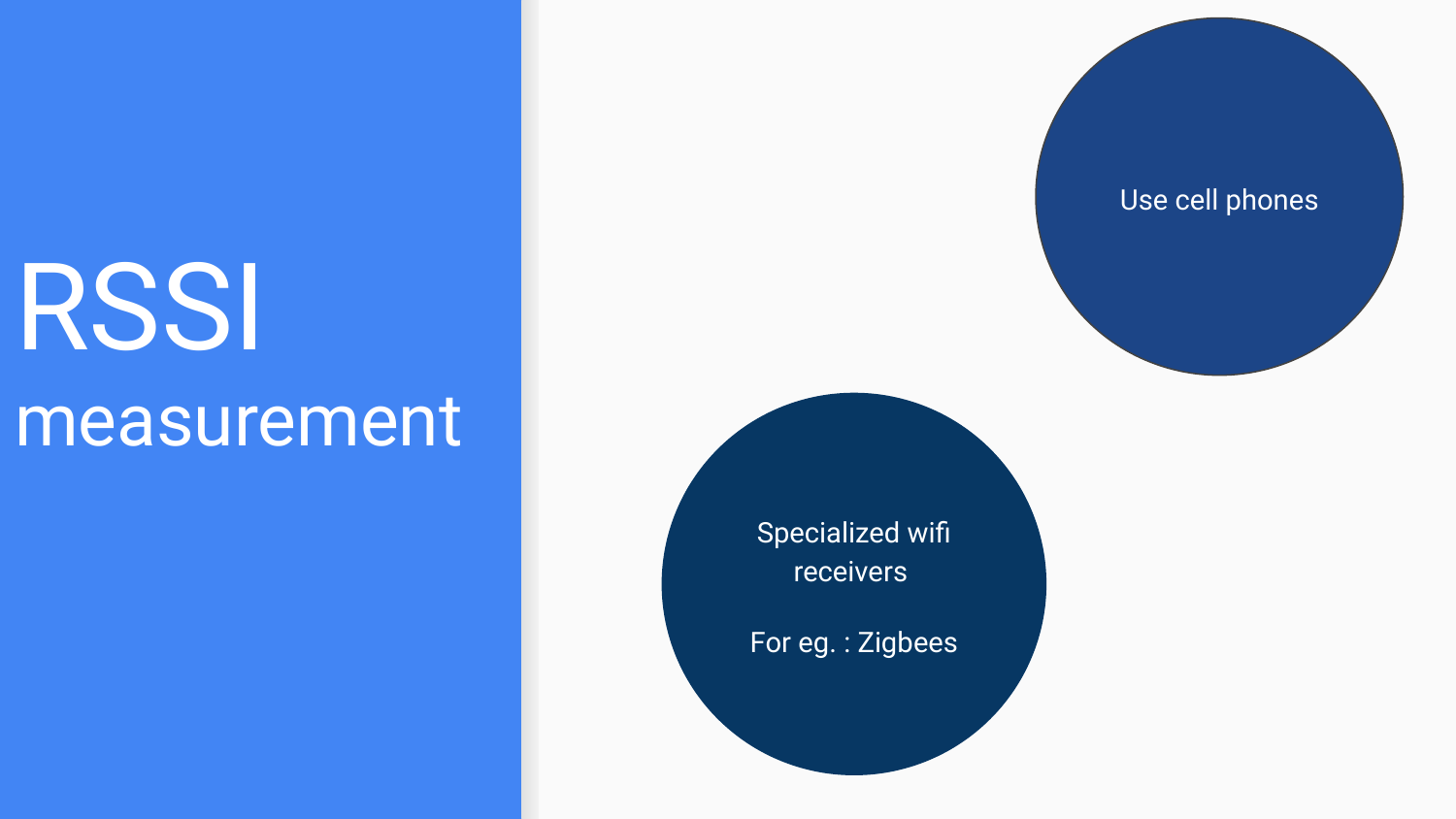

Use cell phones
# RSSI measurement
Specialized wifi receivers
For eg. : Zigbees